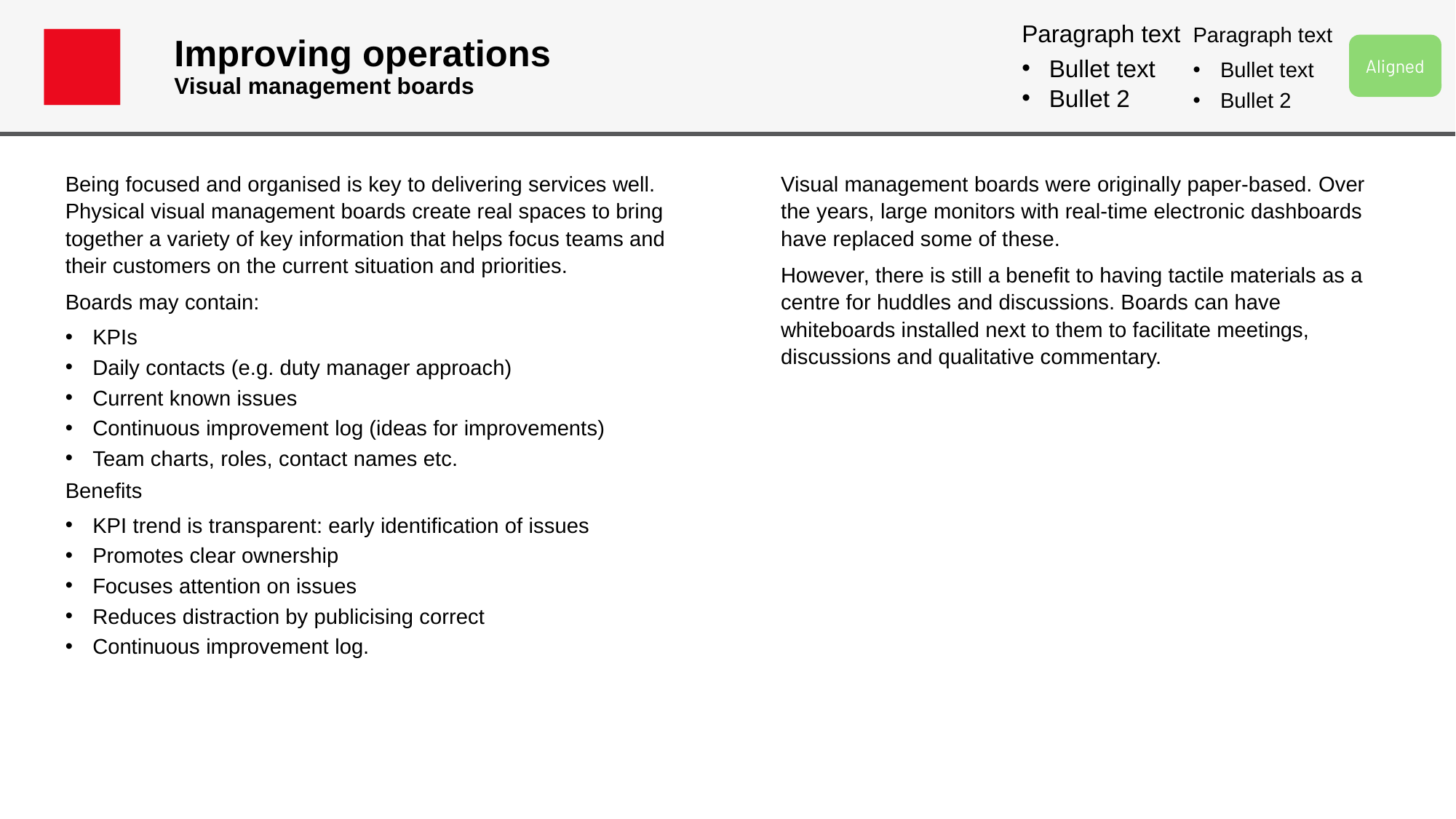

Paragraph text
Bullet text
Bullet 2
Paragraph text
Bullet text
Bullet 2
# Improving operations Visual management boards

Aligned
Being focused and organised is key to delivering services well. Physical visual management boards create real spaces to bring together a variety of key information that helps focus teams and their customers on the current situation and priorities.
Boards may contain:
KPIs
Daily contacts (e.g. duty manager approach)
Current known issues
Continuous improvement log (ideas for improvements)
Team charts, roles, contact names etc.
Benefits
KPI trend is transparent: early identification of issues
Promotes clear ownership
Focuses attention on issues
Reduces distraction by publicising correct
Continuous improvement log.
Visual management boards were originally paper-based. Over the years, large monitors with real-time electronic dashboards have replaced some of these.
However, there is still a benefit to having tactile materials as a centre for huddles and discussions. Boards can have whiteboards installed next to them to facilitate meetings, discussions and qualitative commentary.